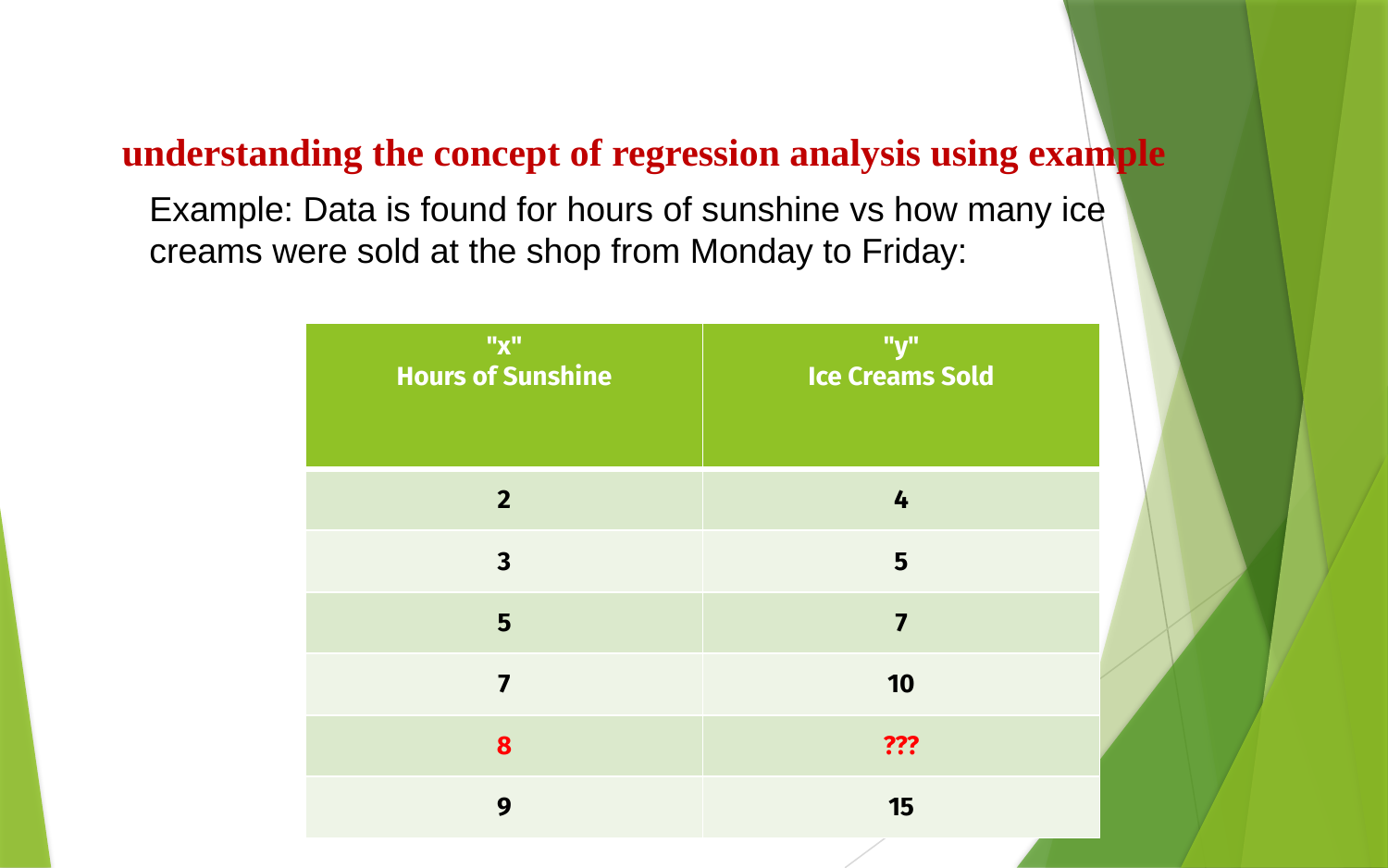

understanding the concept of regression analysis using example
Example: Data is found for hours of sunshine vs how many ice creams were sold at the shop from Monday to Friday:

| "x" Hours of Sunshine | "y" Ice Creams Sold |
| --- | --- |
| 2 | 4 |
| 3 | 5 |
| 5 | 7 |
| 7 | 10 |
| 8 | ??? |
| 9 | 15 |